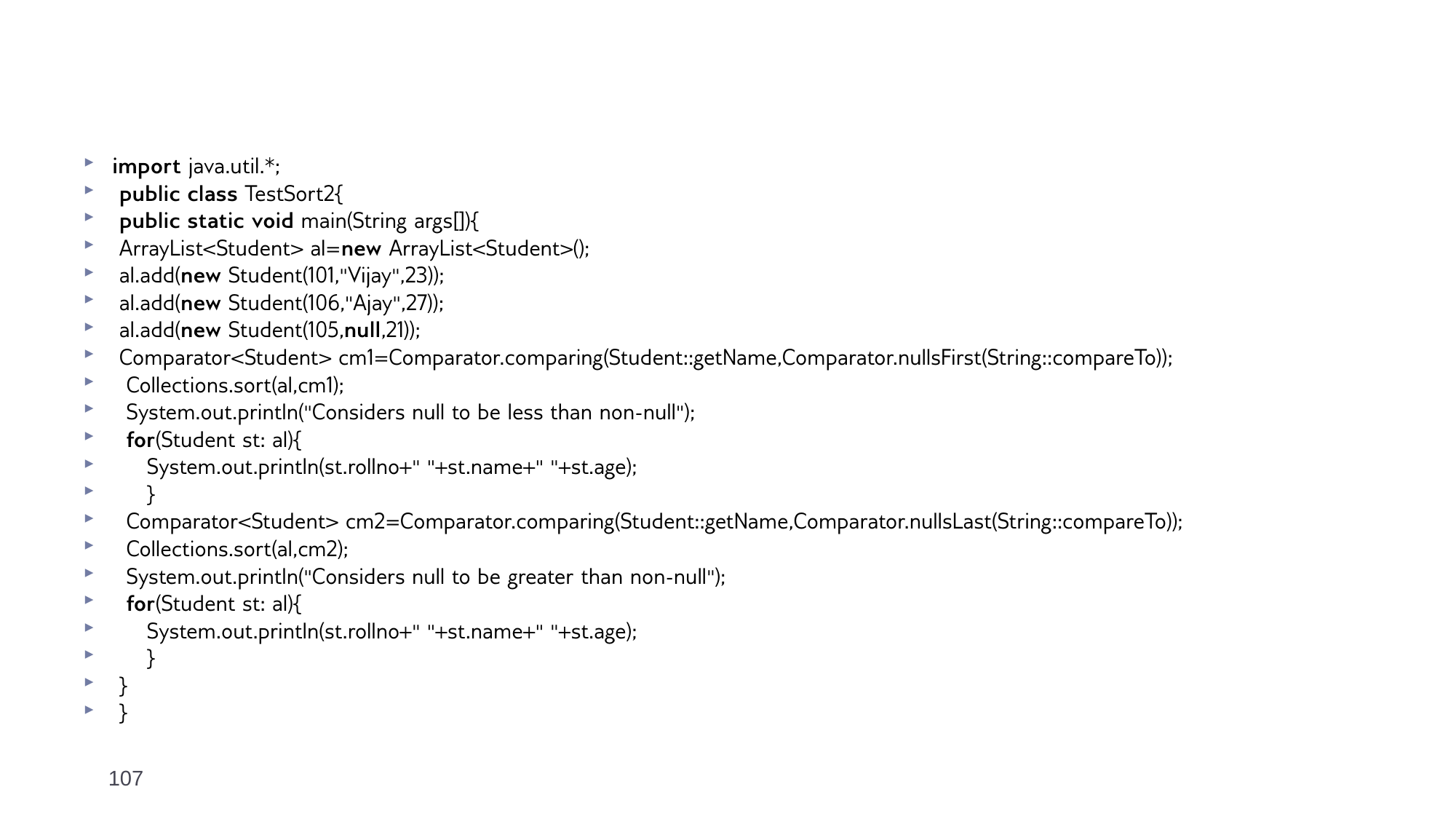

#
import java.util.*;
 public class TestSort2{
 public static void main(String args[]){
 ArrayList<Student> al=new ArrayList<Student>();
 al.add(new Student(101,"Vijay",23));
 al.add(new Student(106,"Ajay",27));
 al.add(new Student(105,null,21));
 Comparator<Student> cm1=Comparator.comparing(Student::getName,Comparator.nullsFirst(String::compareTo));
  Collections.sort(al,cm1);
  System.out.println("Considers null to be less than non-null");
  for(Student st: al){
     System.out.println(st.rollno+" "+st.name+" "+st.age);
     }
  Comparator<Student> cm2=Comparator.comparing(Student::getName,Comparator.nullsLast(String::compareTo));
  Collections.sort(al,cm2);
  System.out.println("Considers null to be greater than non-null");
  for(Student st: al){
     System.out.println(st.rollno+" "+st.name+" "+st.age);
     }
 }
 }

107